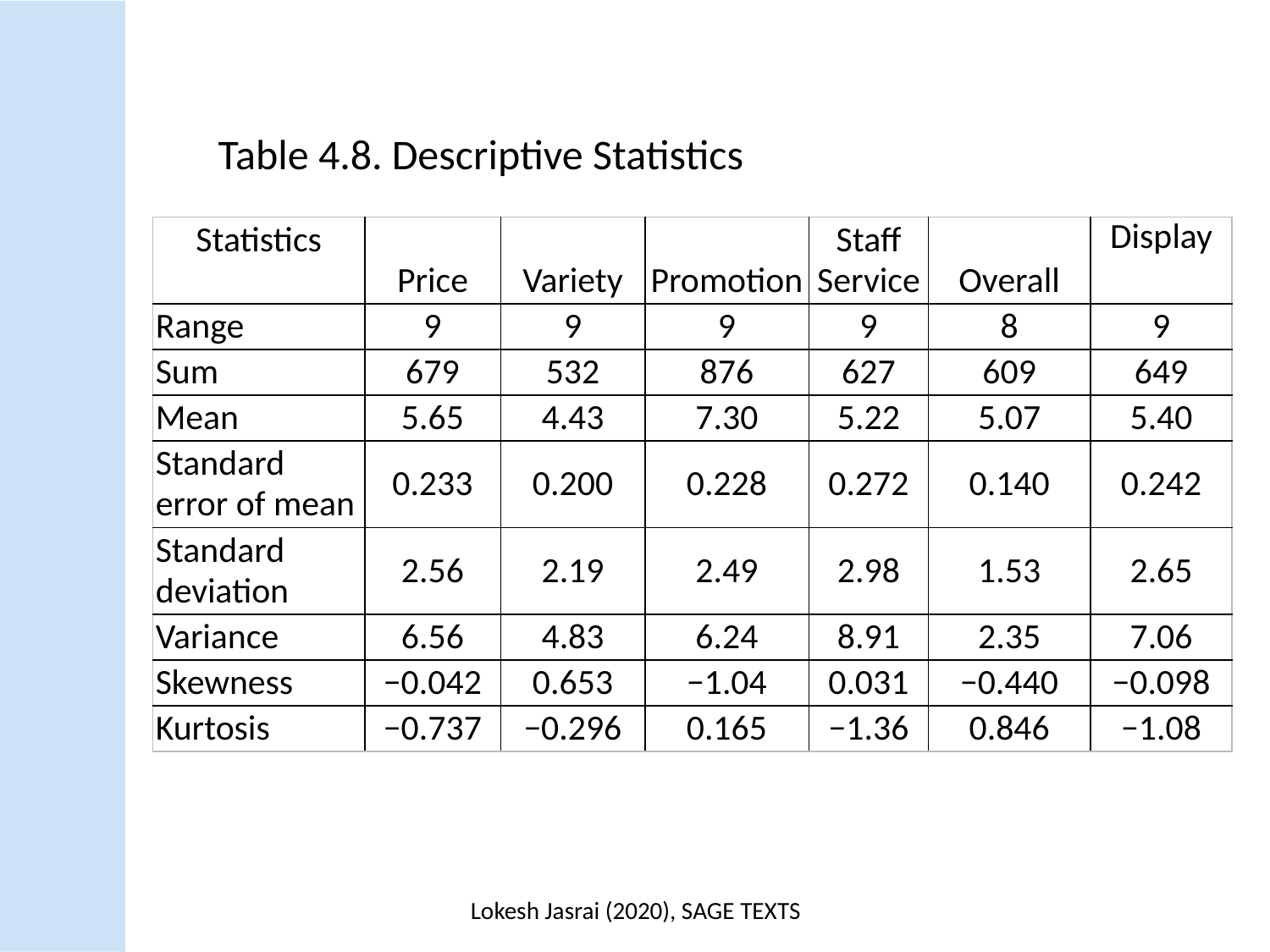

Table 4.8. Descriptive Statistics
| Statistics | Price | Variety | Promotion | Staff Service | Overall | Display |
| --- | --- | --- | --- | --- | --- | --- |
| Range | 9 | 9 | 9 | 9 | 8 | 9 |
| Sum | 679 | 532 | 876 | 627 | 609 | 649 |
| Mean | 5.65 | 4.43 | 7.30 | 5.22 | 5.07 | 5.40 |
| Standard error of mean | 0.233 | 0.200 | 0.228 | 0.272 | 0.140 | 0.242 |
| Standard deviation | 2.56 | 2.19 | 2.49 | 2.98 | 1.53 | 2.65 |
| Variance | 6.56 | 4.83 | 6.24 | 8.91 | 2.35 | 7.06 |
| Skewness | −0.042 | 0.653 | −1.04 | 0.031 | −0.440 | −0.098 |
| Kurtosis | −0.737 | −0.296 | 0.165 | −1.36 | 0.846 | −1.08 |
Lokesh Jasrai (2020), SAGE TEXTS